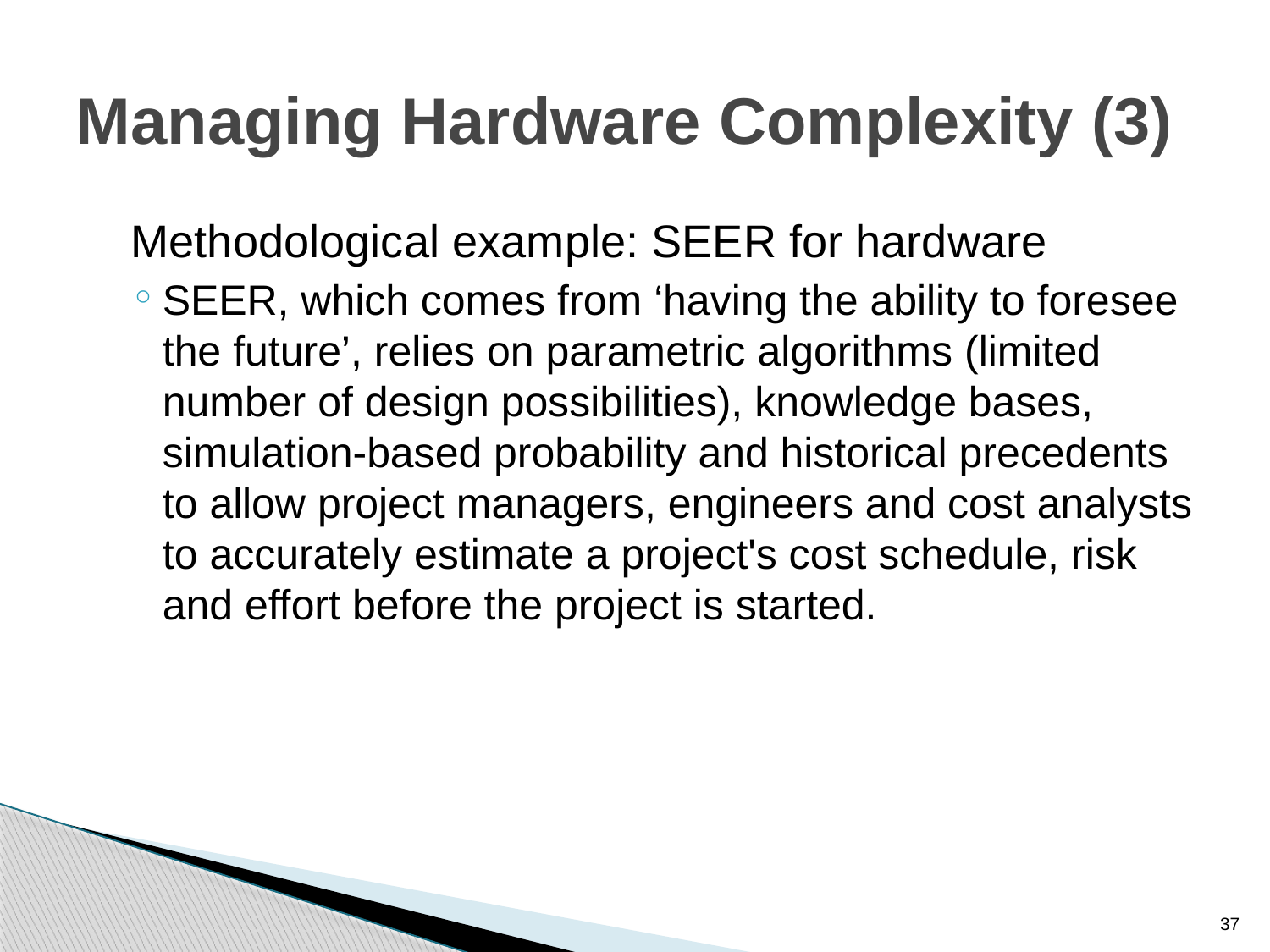

# Managing Hardware Complexity (3)
Methodological example: SEER for hardware
SEER, which comes from ‘having the ability to foresee the future’, relies on parametric algorithms (limited number of design possibilities), knowledge bases, simulation-based probability and historical precedents to allow project managers, engineers and cost analysts to accurately estimate a project's cost schedule, risk and effort before the project is started.

37